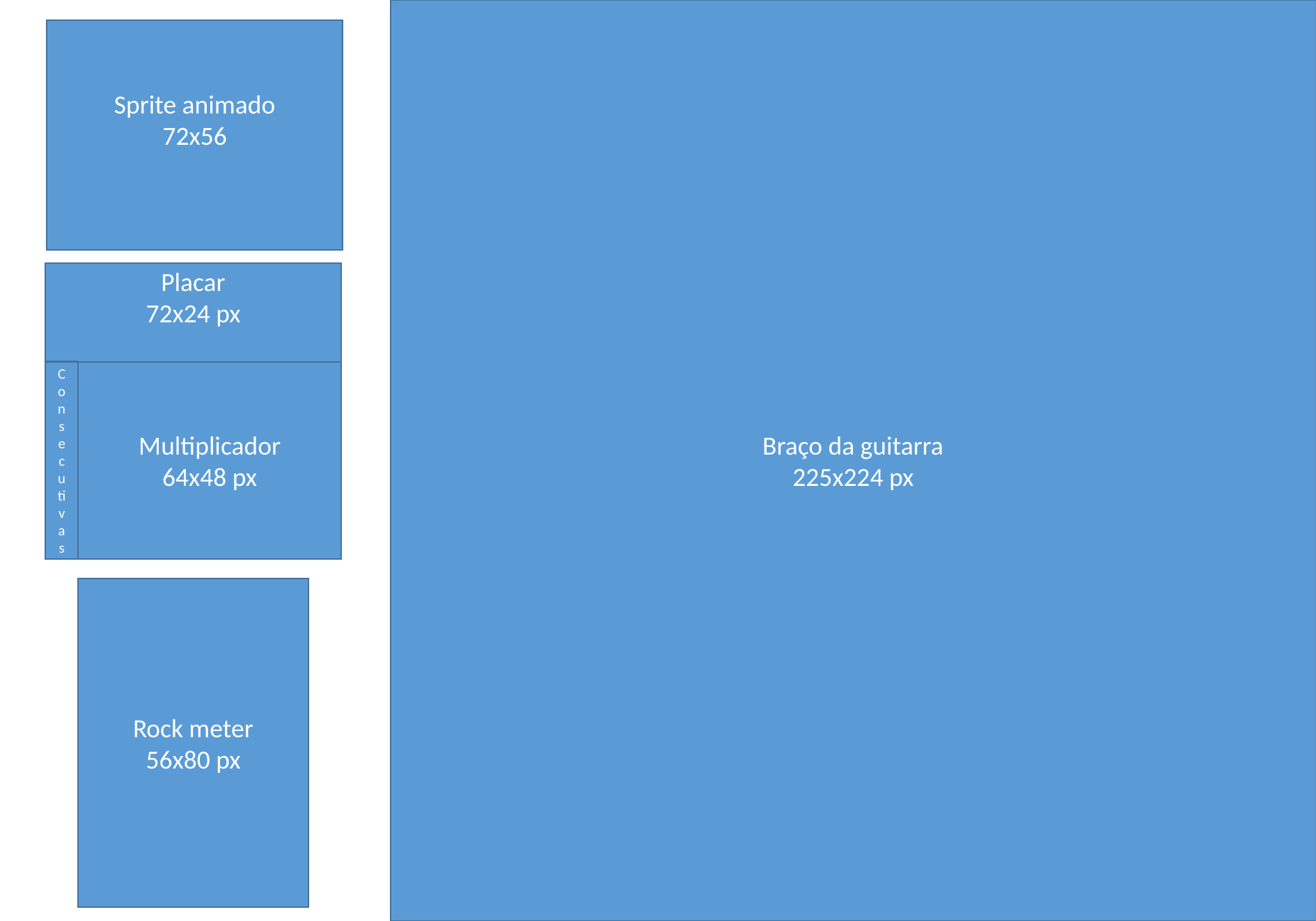

Braço da guitarra
225x224 px
Sprite animado
72x56

Placar
72x24 px

Consecutivas
Multiplicador
64x48 px
Rock meter
56x80 px